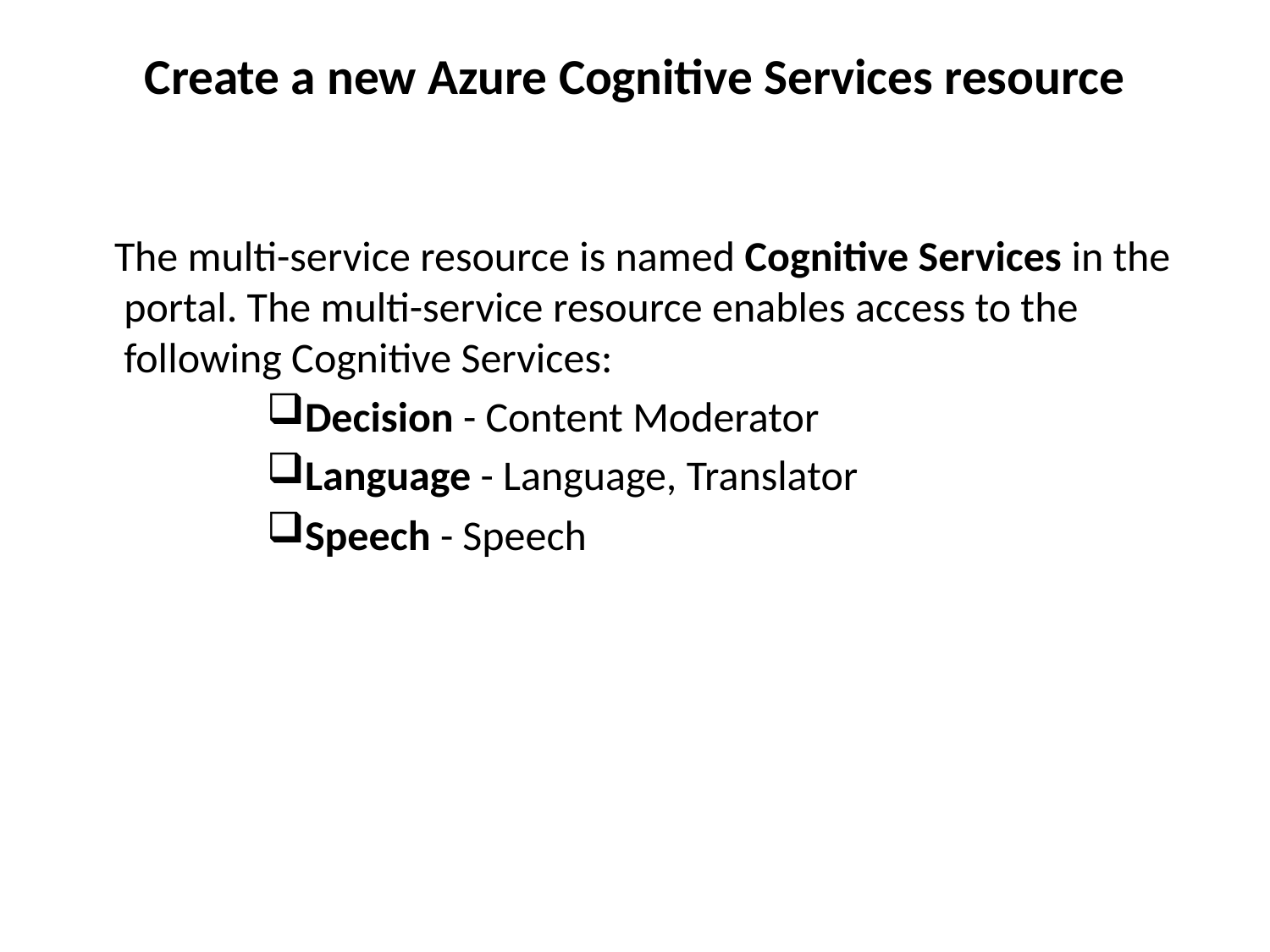

# Create a new Azure Cognitive Services resource
    The multi-service resource is named Cognitive Services in the portal. The multi-service resource enables access to the following Cognitive Services:
Decision - Content Moderator
Language - Language, Translator
Speech - Speech